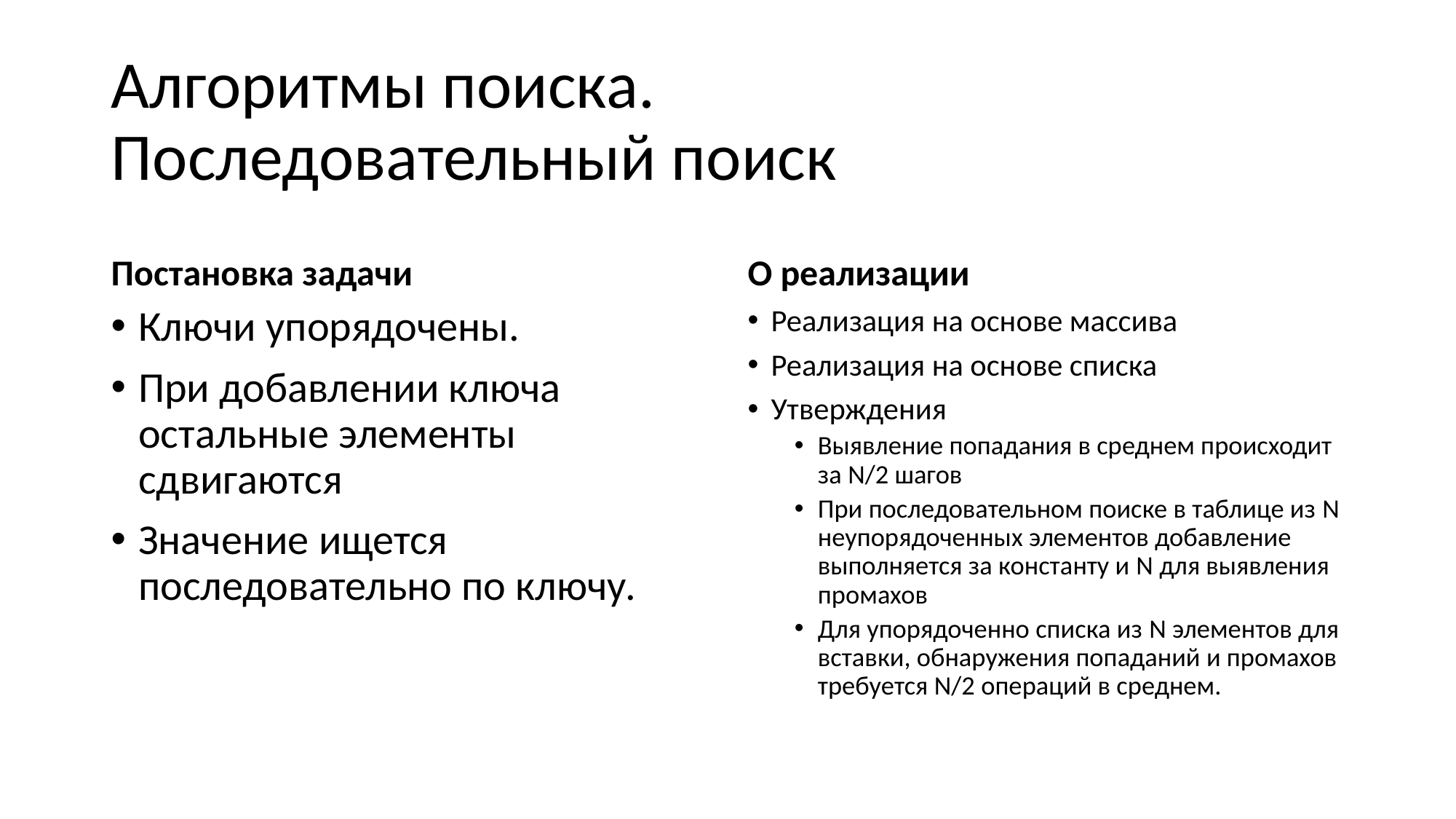

# Алгоритмы поиска. Последовательный поиск
Постановка задачи
О реализации
Ключи упорядочены.
При добавлении ключа остальные элементы сдвигаются
Значение ищется последовательно по ключу.

Реализация на основе массива
Реализация на основе списка
Утверждения
Выявление попадания в среднем происходит за N/2 шагов
При последовательном поиске в таблице из N неупорядоченных элементов добавление выполняется за константу и N для выявления промахов
Для упорядоченно списка из N элементов для вставки, обнаружения попаданий и промахов требуется N/2 операций в среднем.